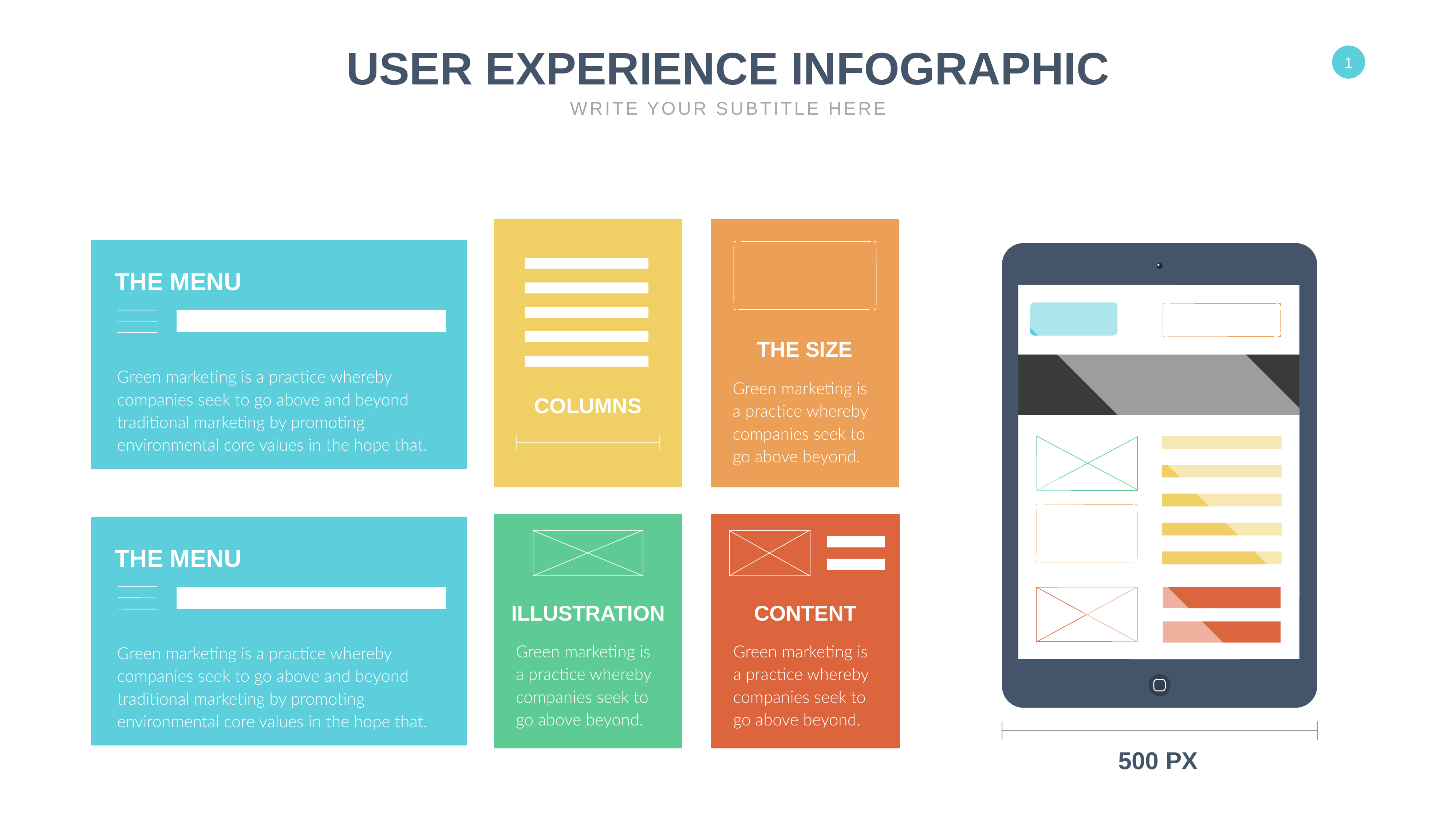

USER EXPERIENCE INFOGRAPHIC
WRITE YOUR SUBTITLE HERE

THE SIZE
Green marketing is a practice whereby companies seek to go above beyond.
COLUMNS

ILLUSTRATION
CONTENT
Green marketing is a practice whereby companies seek to go above beyond.
Green marketing is a practice whereby companies seek to go above beyond.

THE MENU

Green marketing is a practice whereby companies seek to go above and beyond traditional marketing by promoting environmental core values in the hope that.

THE MENU

Green marketing is a practice whereby companies seek to go above and beyond traditional marketing by promoting environmental core values in the hope that.

500 PX